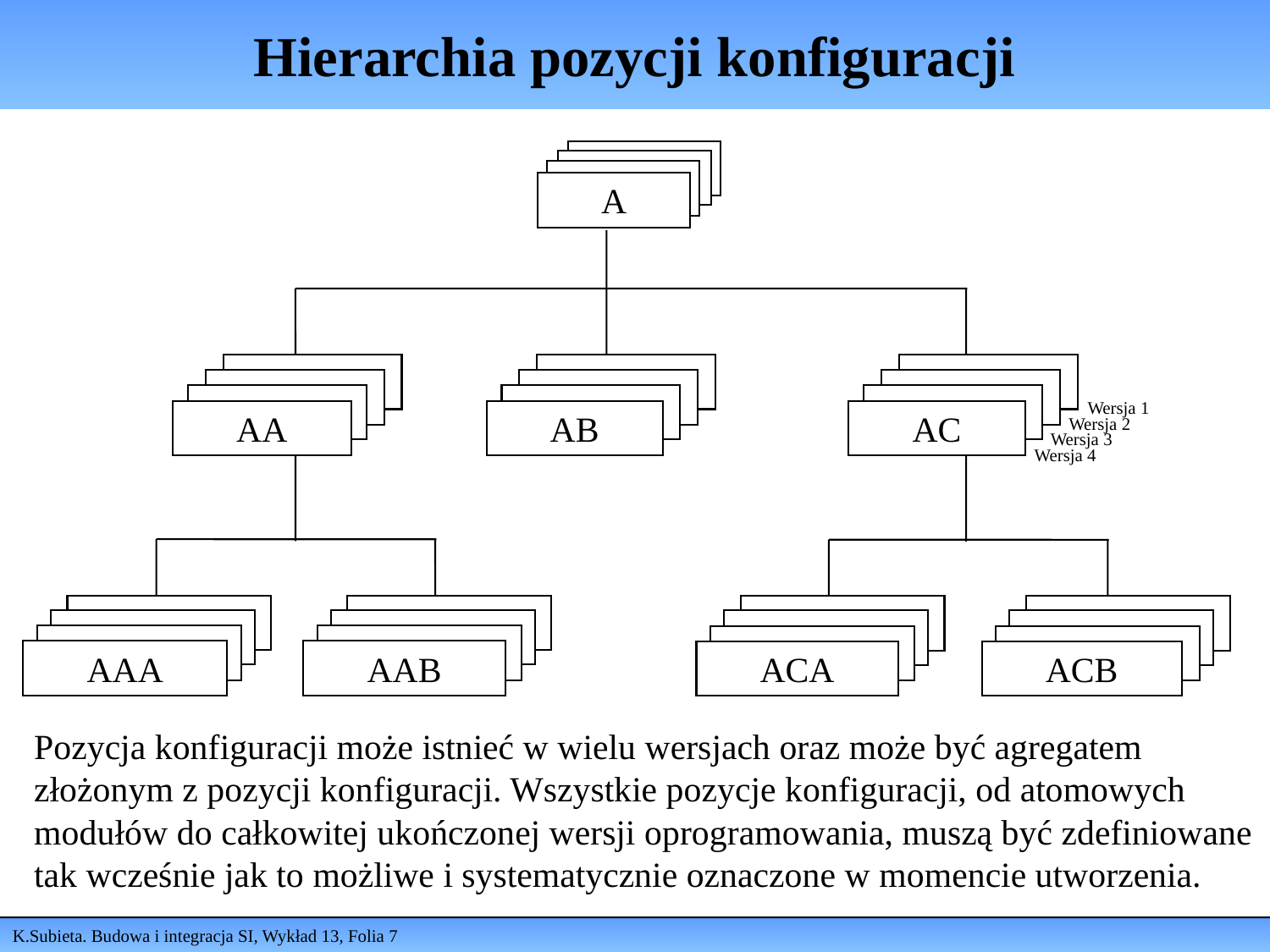

# Hierarchia pozycji konfiguracji
A
A
A
A

AA
AA
AA
AA
AA
AA
AA
AB
AA
AA
AA
AC
Wersja 1
Wersja 2
Wersja 3
Wersja 4

AAA
AAA
AAA
AAA
AAA
AAA
AAA
AAB
AAA
AAA
AAA
ACA
AAA
AAA
AAA
ACB
Pozycja konfiguracji może istnieć w wielu wersjach oraz może być agregatem złożonym z pozycji konfiguracji. Wszystkie pozycje konfiguracji, od atomowych modułów do całkowitej ukończonej wersji oprogramowania, muszą być zdefiniowane tak wcześnie jak to możliwe i systematycznie oznaczone w momencie utworzenia.